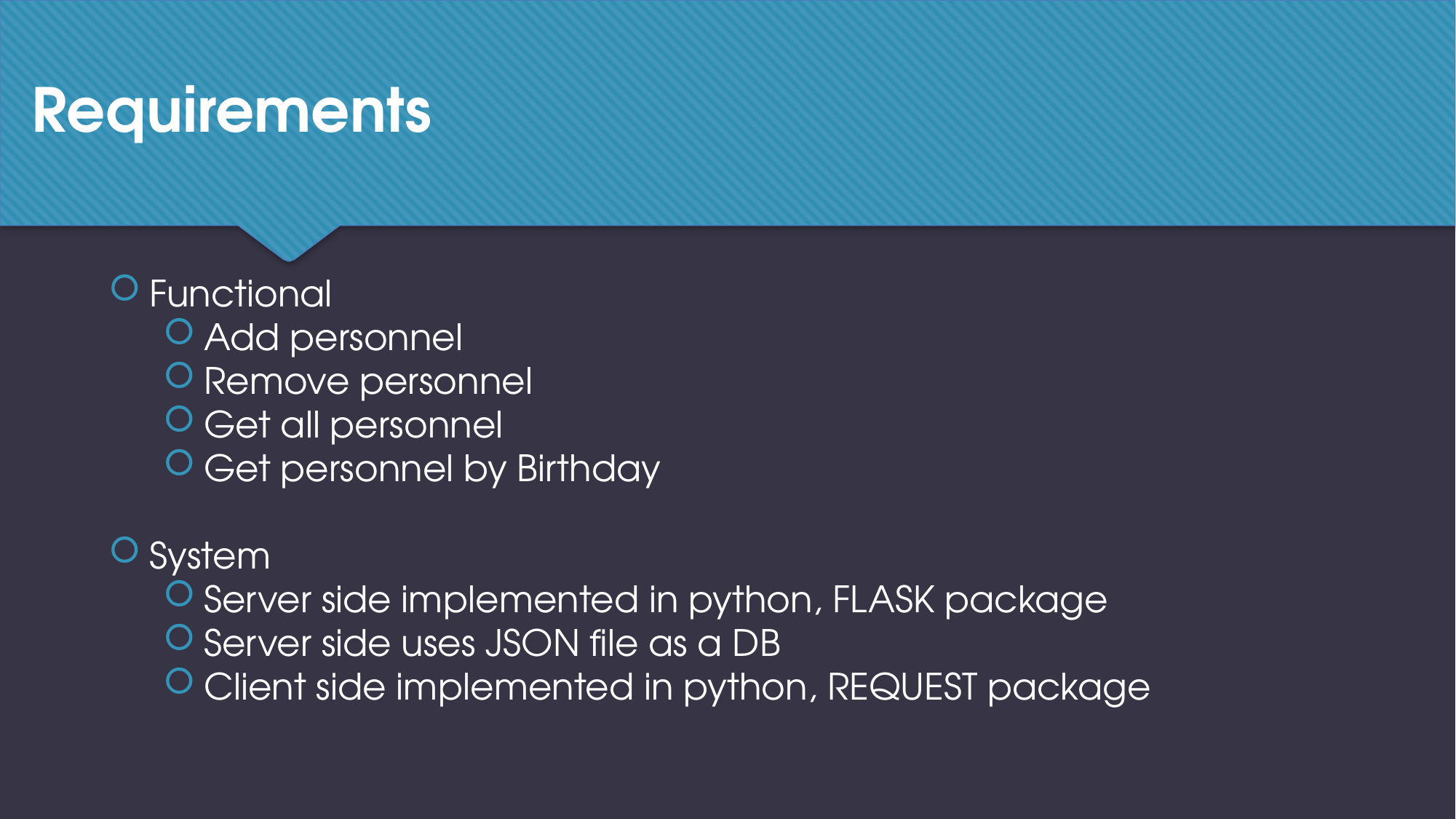

Requirements
Functional
Add personnel
Remove personnel
Get all personnel
Get personnel by Birthday

System
Server side implemented in python, FLASK package
Server side uses JSON file as a DB
Client side implemented in python, REQUEST package